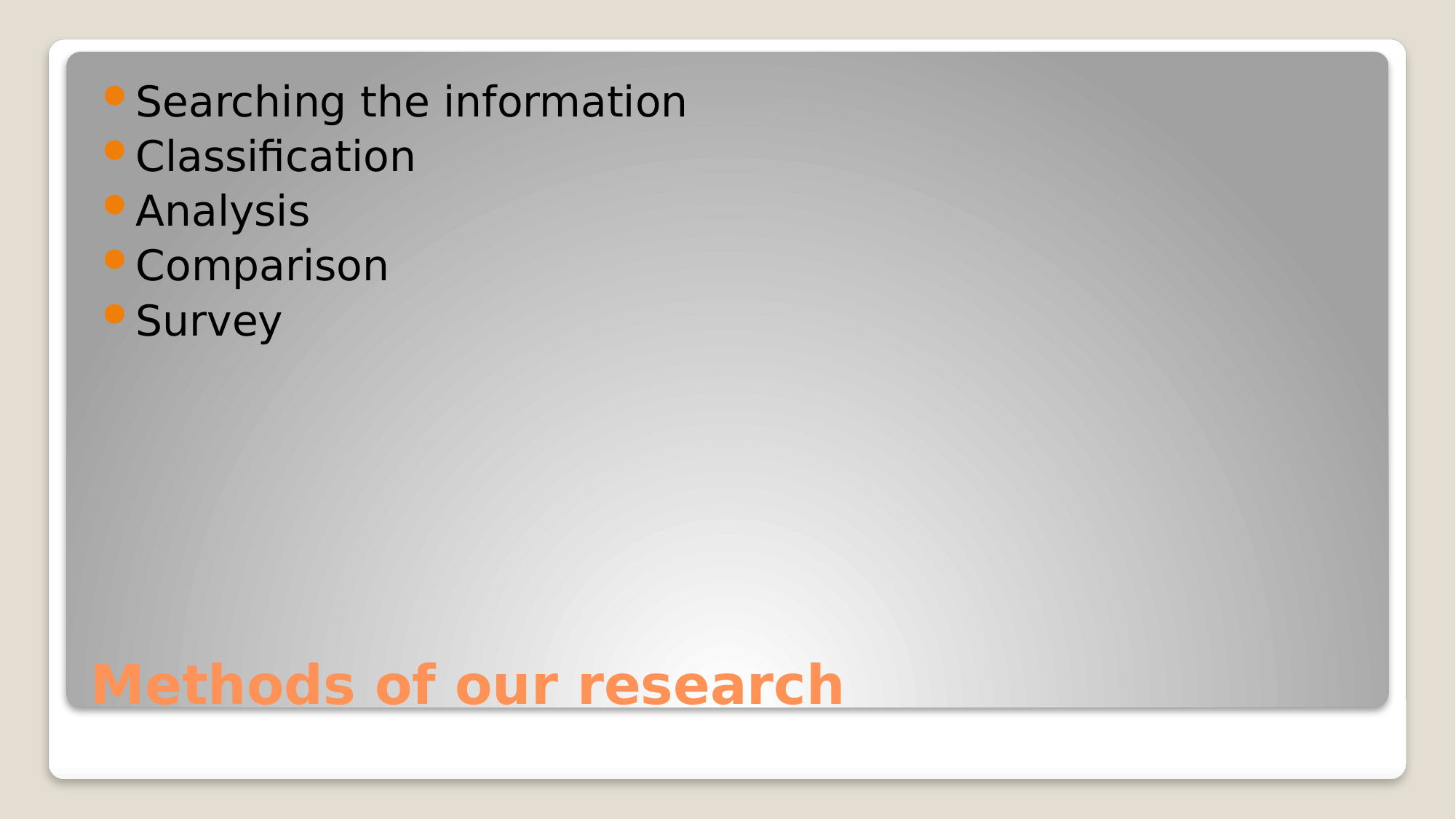

Searching the information
Classification
Analysis
Comparison
Survey

# Methods of our research